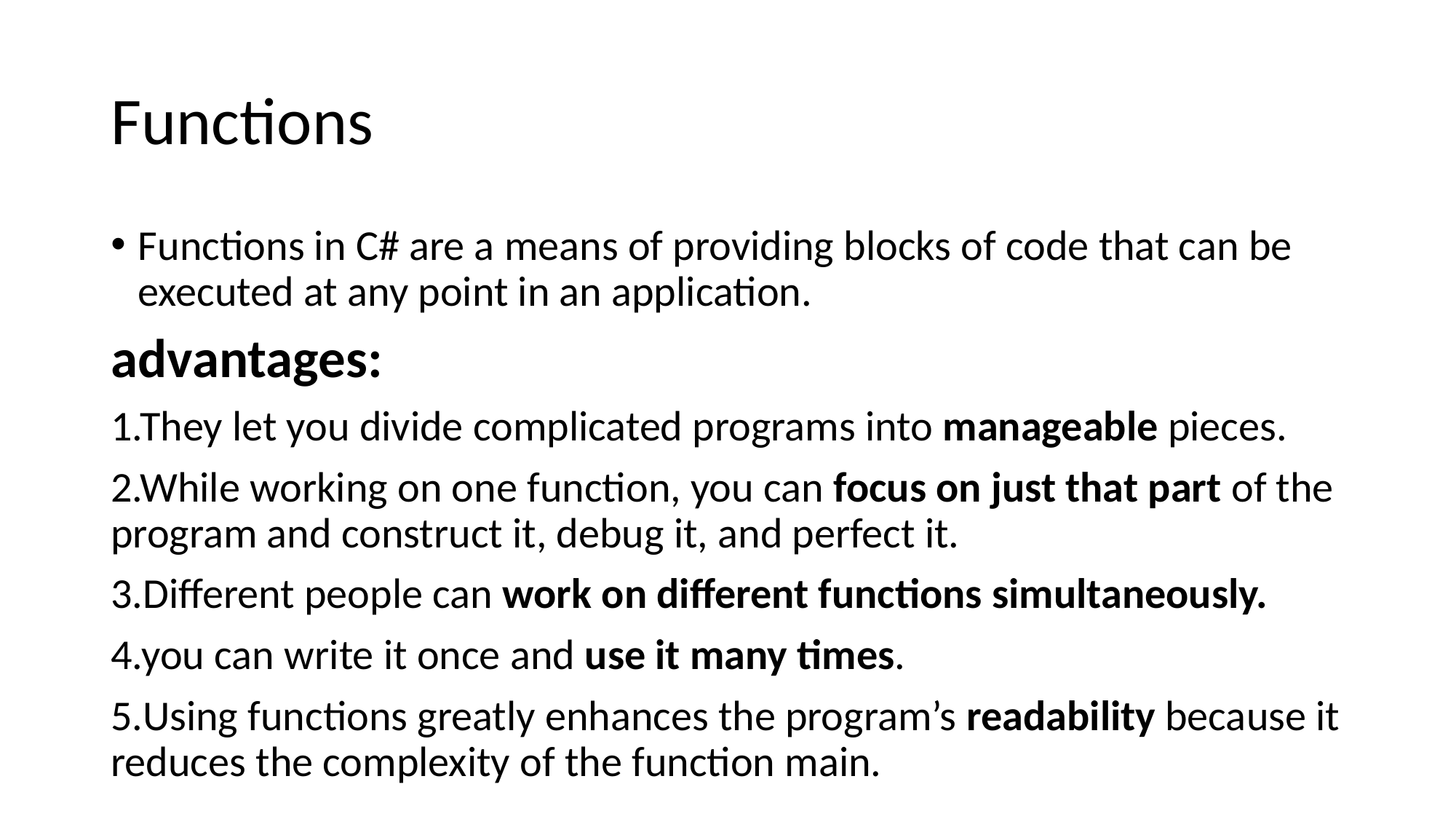

# Functions
Functions in C# are a means of providing blocks of code that can be executed at any point in an application.
advantages:
1.They let you divide complicated programs into manageable pieces.
2.While working on one function, you can focus on just that part of the program and construct it, debug it, and perfect it.
3.Different people can work on different functions simultaneously.
4.you can write it once and use it many times.
5.Using functions greatly enhances the program’s readability because it reduces the complexity of the function main.